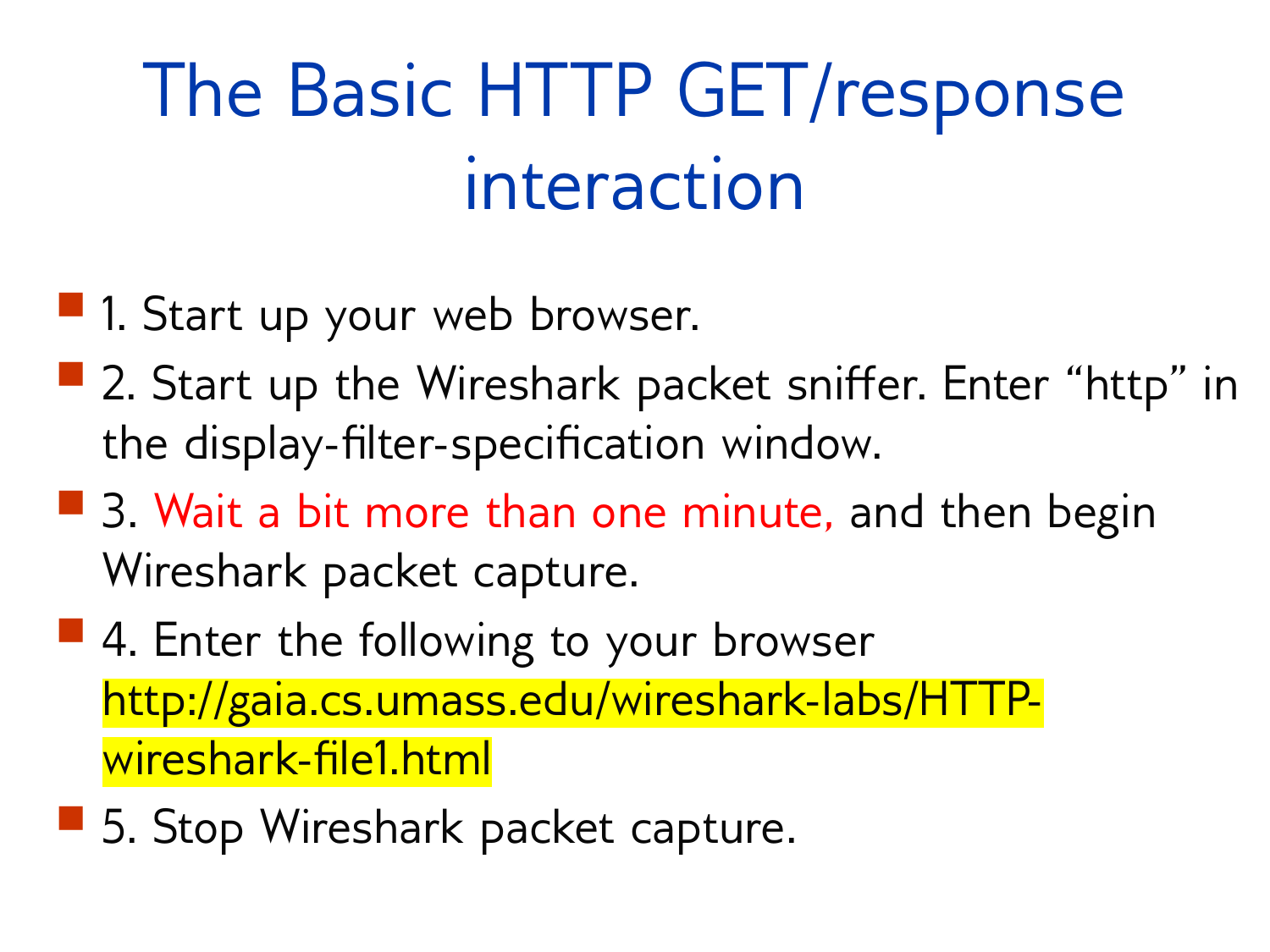

# The Basic HTTP GET/response interaction
1. Start up your web browser.
2. Start up the Wireshark packet sniffer. Enter “http” in the display-filter-specification window.
3. Wait a bit more than one minute, and then begin Wireshark packet capture.
4. Enter the following to your browser http://gaia.cs.umass.edu/wireshark-labs/HTTP-wireshark-file1.html
5. Stop Wireshark packet capture.